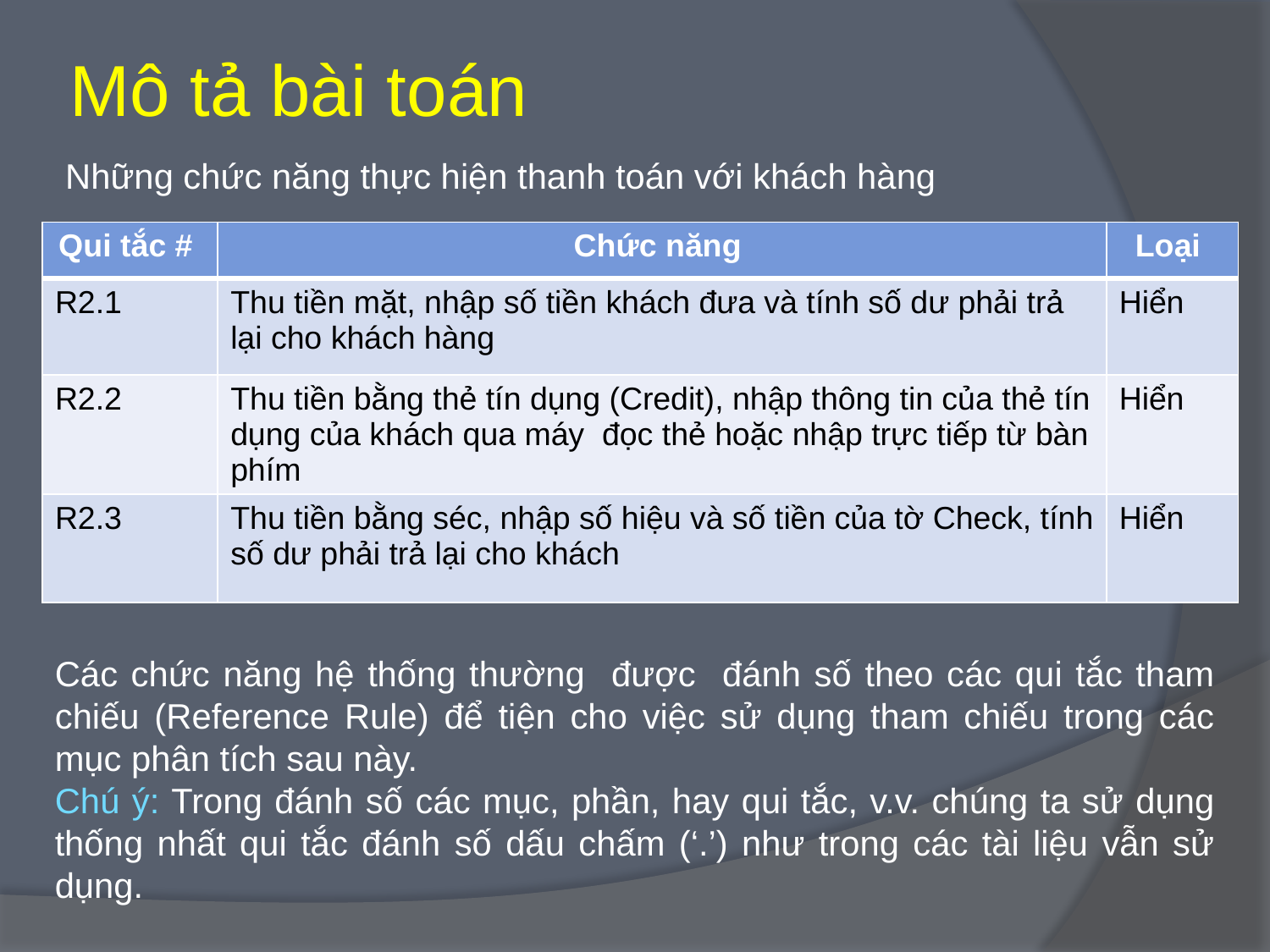

# Mô tả bài toán
Những chức năng thực hiện thanh toán với khách hàng
| Qui tắc # | Chức năng | Loại |
| --- | --- | --- |
| R2.1 | Thu tiền mặt, nhập số tiền khách đưa và tính số dư phải trả lại cho khách hàng | Hiển |
| R2.2 | Thu tiền bằng thẻ tín dụng (Credit), nhập thông tin của thẻ tín dụng của khách qua máy đọc thẻ hoặc nhập trực tiếp từ bàn phím | Hiển |
| R2.3 | Thu tiền bằng séc, nhập số hiệu và số tiền của tờ Check, tính số dư phải trả lại cho khách | Hiển |
Các chức năng hệ thống thường  được  đánh số theo các qui tắc tham chiếu (Reference Rule) để tiện cho việc sử dụng tham chiếu trong các mục phân tích sau này.
Chú ý: Trong đánh số các mục, phần, hay qui tắc, v.v. chúng ta sử dụng thống nhất qui tắc đánh số dấu chấm (‘.’) như trong các tài liệu vẫn sử dụng.